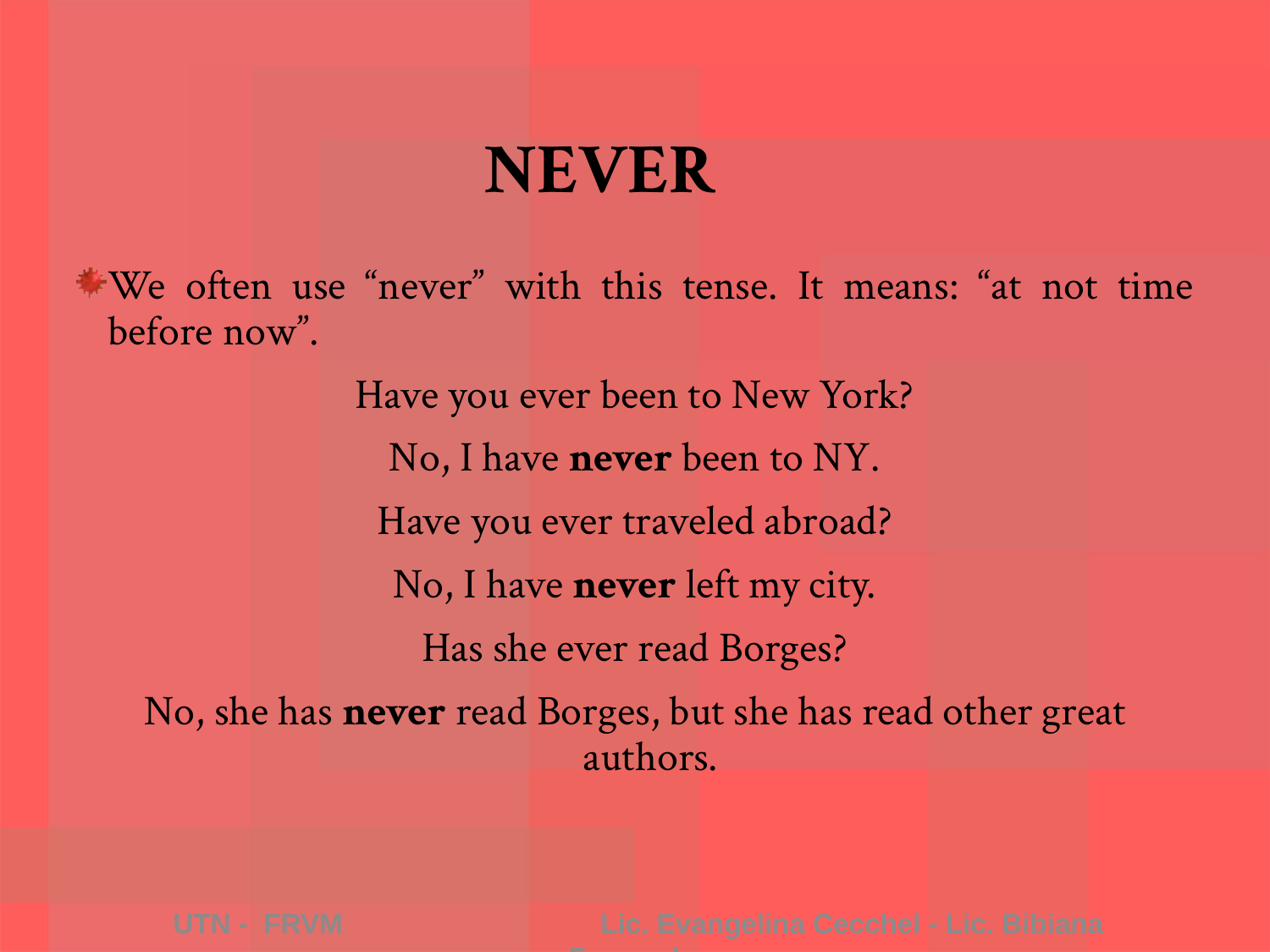

never
We often use “never” with this tense. It means: “at not time before now”.
Have you ever been to New York?
No, I have never been to NY.
Have you ever traveled abroad?
No, I have never left my city.
Has she ever read Borges?
No, she has never read Borges, but she has read other great authors.

UTN -  FRVM                                 Lic. Evangelina Cecchel - Lic. Bibiana Fernandez